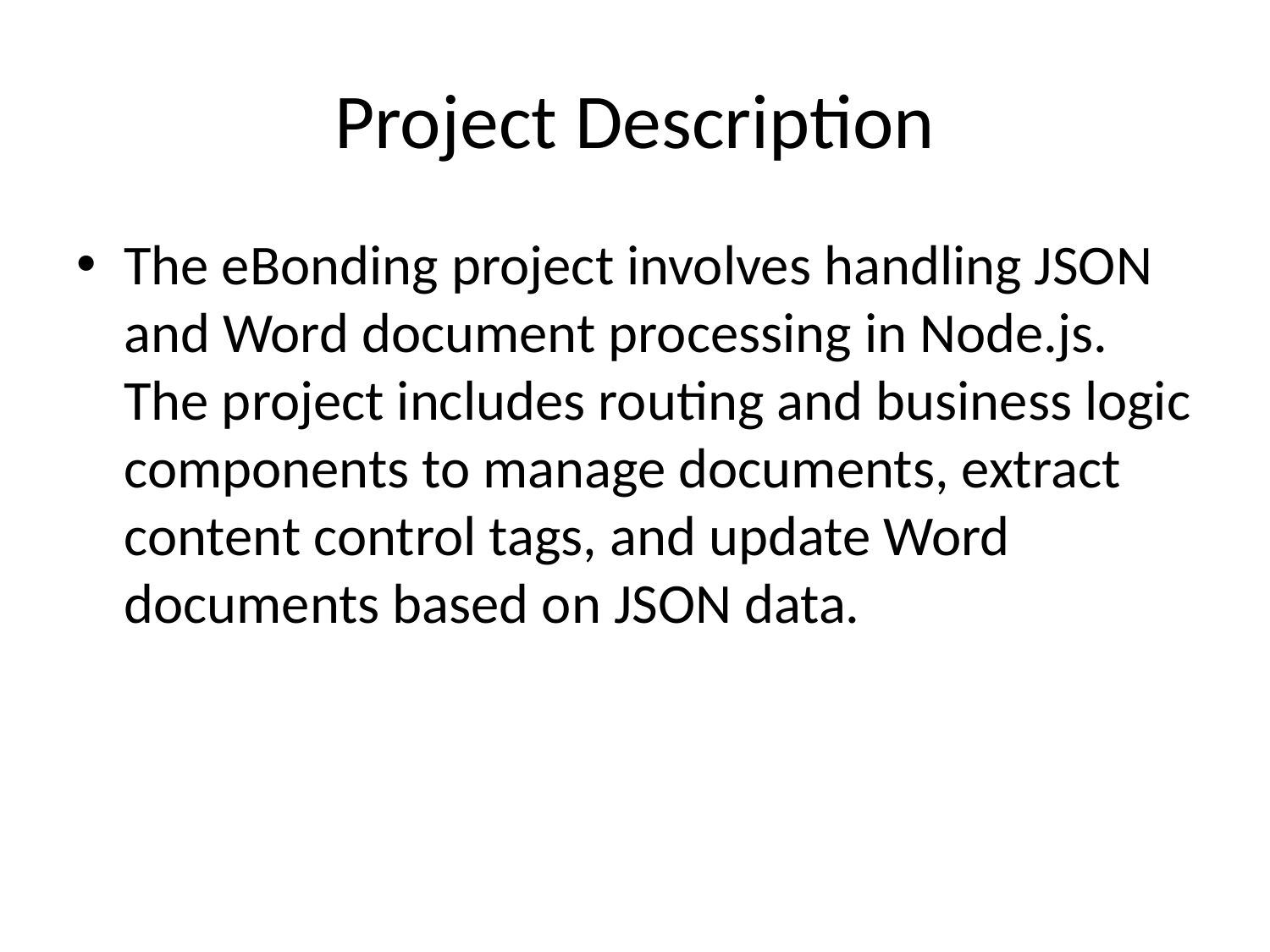

# Project Description
The eBonding project involves handling JSON and Word document processing in Node.js. The project includes routing and business logic components to manage documents, extract content control tags, and update Word documents based on JSON data.